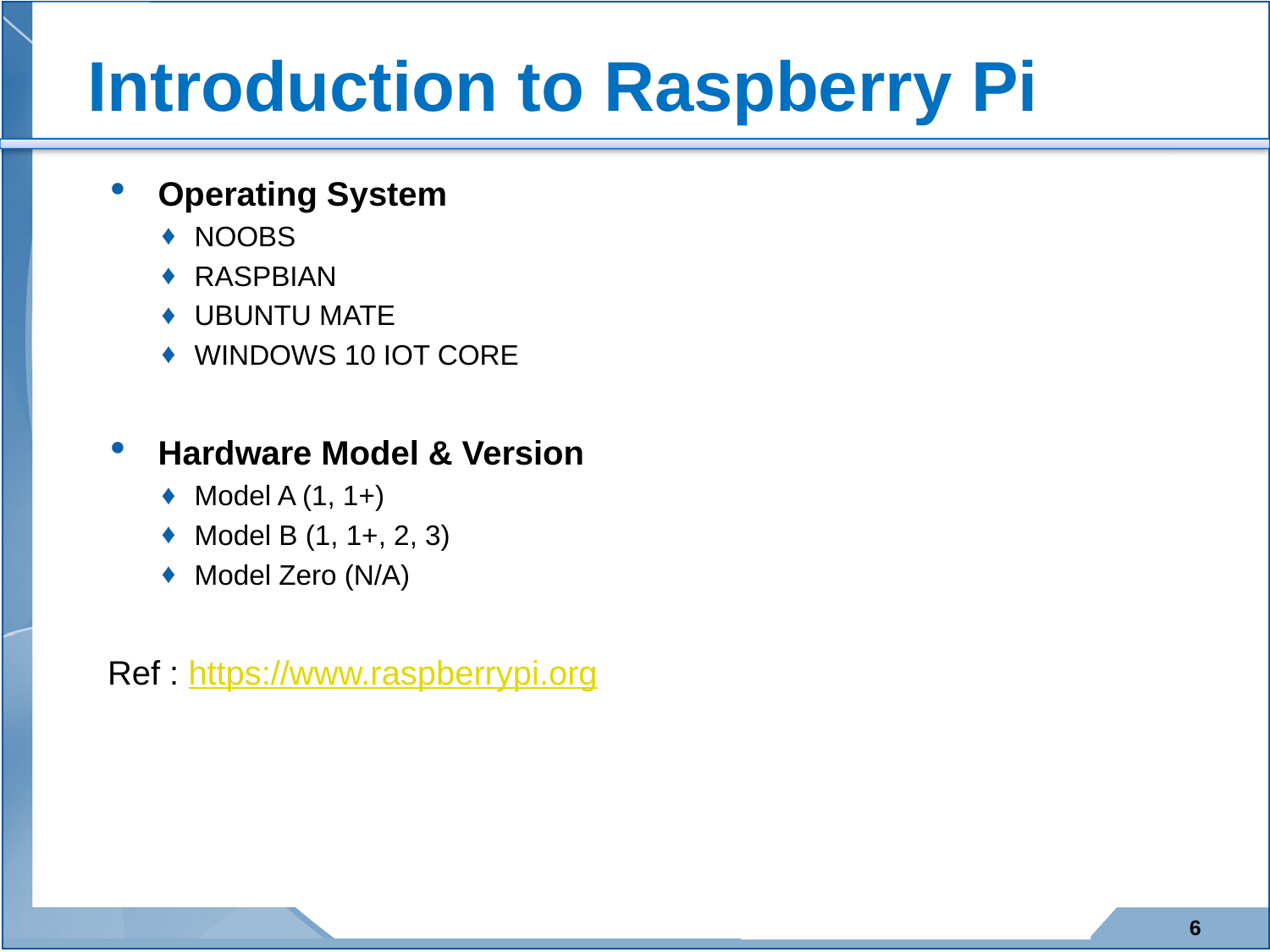

# Introduction to Raspberry Pi
Operating System
NOOBS
RASPBIAN
UBUNTU MATE
WINDOWS 10 IOT CORE

Hardware Model & Version
Model A (1, 1+)
Model B (1, 1+, 2, 3)
Model Zero (N/A)

Ref : https://www.raspberrypi.org

6